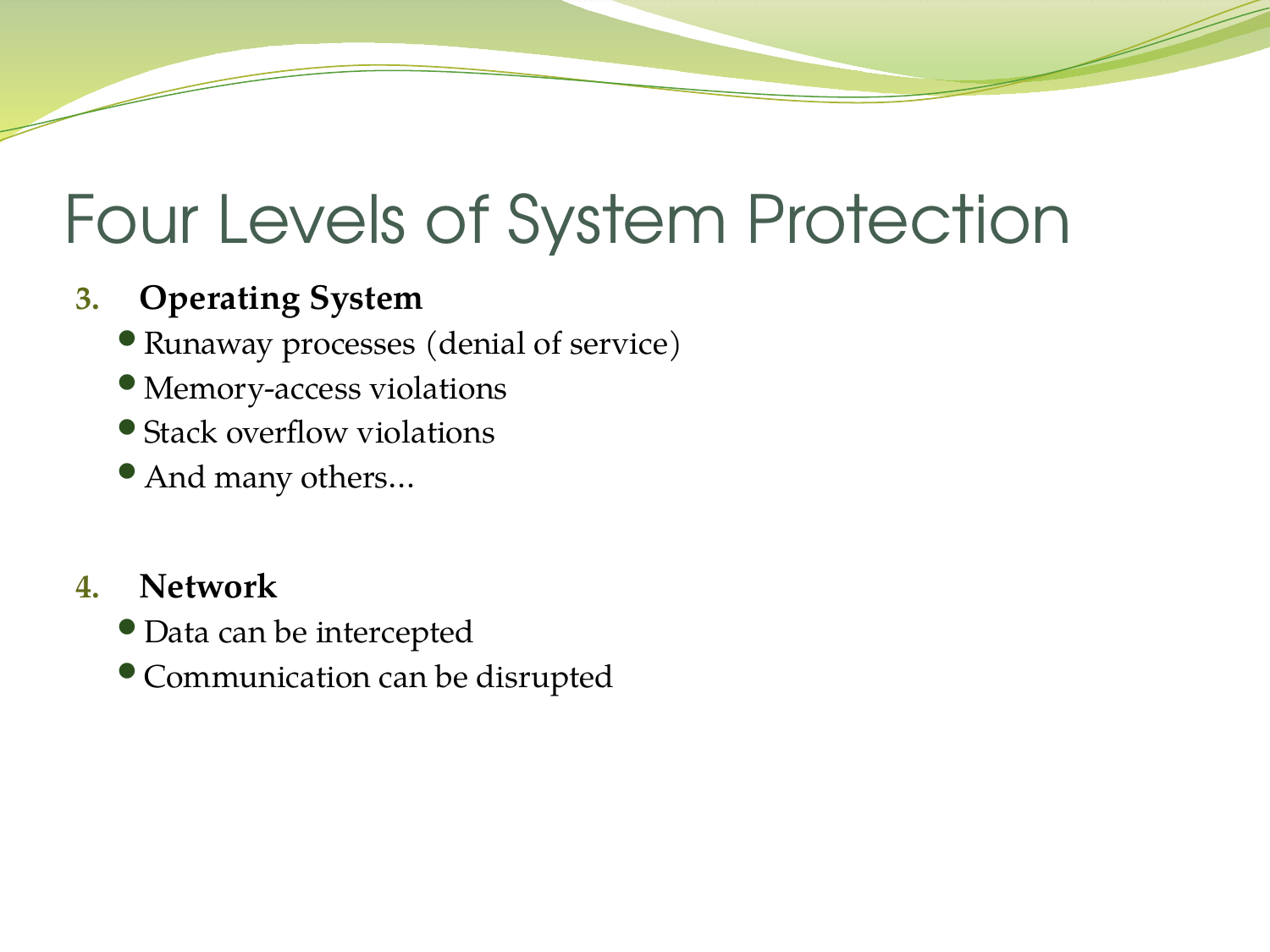

# Four Levels of System Protection
Operating System
Runaway processes (denial of service)
Memory-access violations
Stack overflow violations
And many others…

Network
Data can be intercepted
Communication can be disrupted